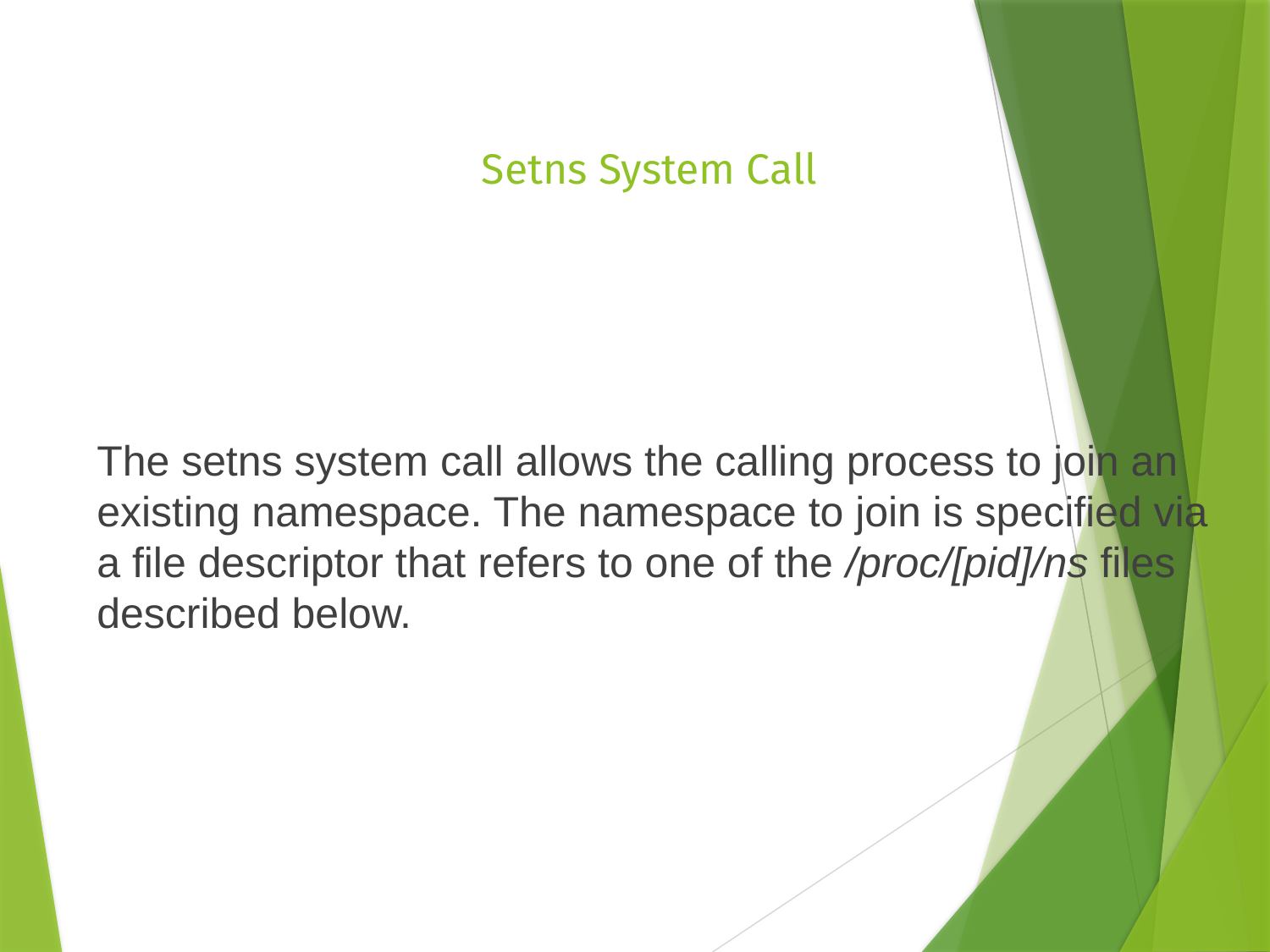

# Setns System Call
The setns system call allows the calling process to join an
existing namespace. The namespace to join is specified via
a file descriptor that refers to one of the /proc/[pid]/ns files
described below.